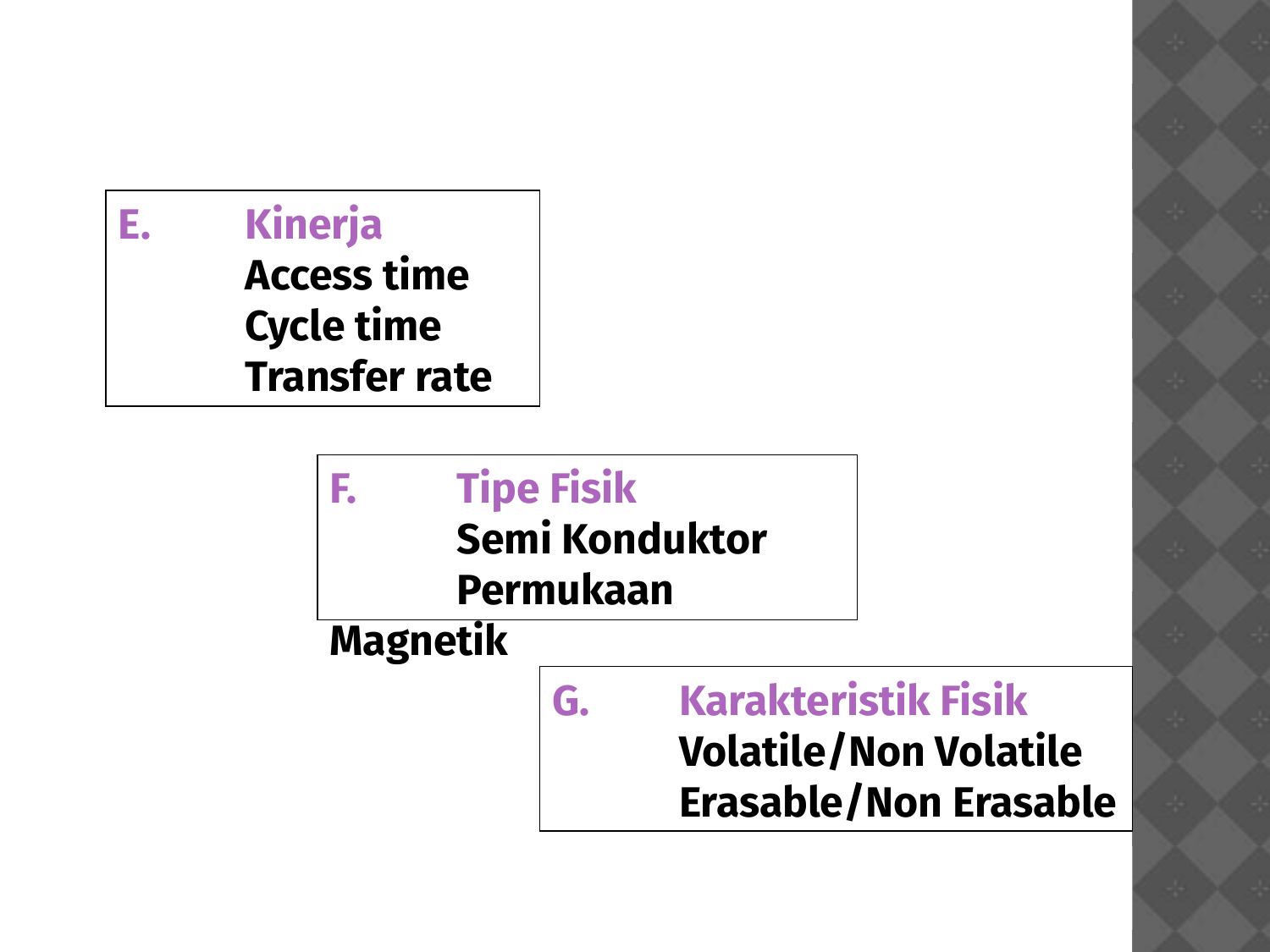

E. 	Kinerja
	Access time
	Cycle time
	Transfer rate
F. 	Tipe Fisik
	Semi Konduktor
	Permukaan Magnetik
G. 	Karakteristik Fisik
	Volatile/Non Volatile
	Erasable/Non Erasable